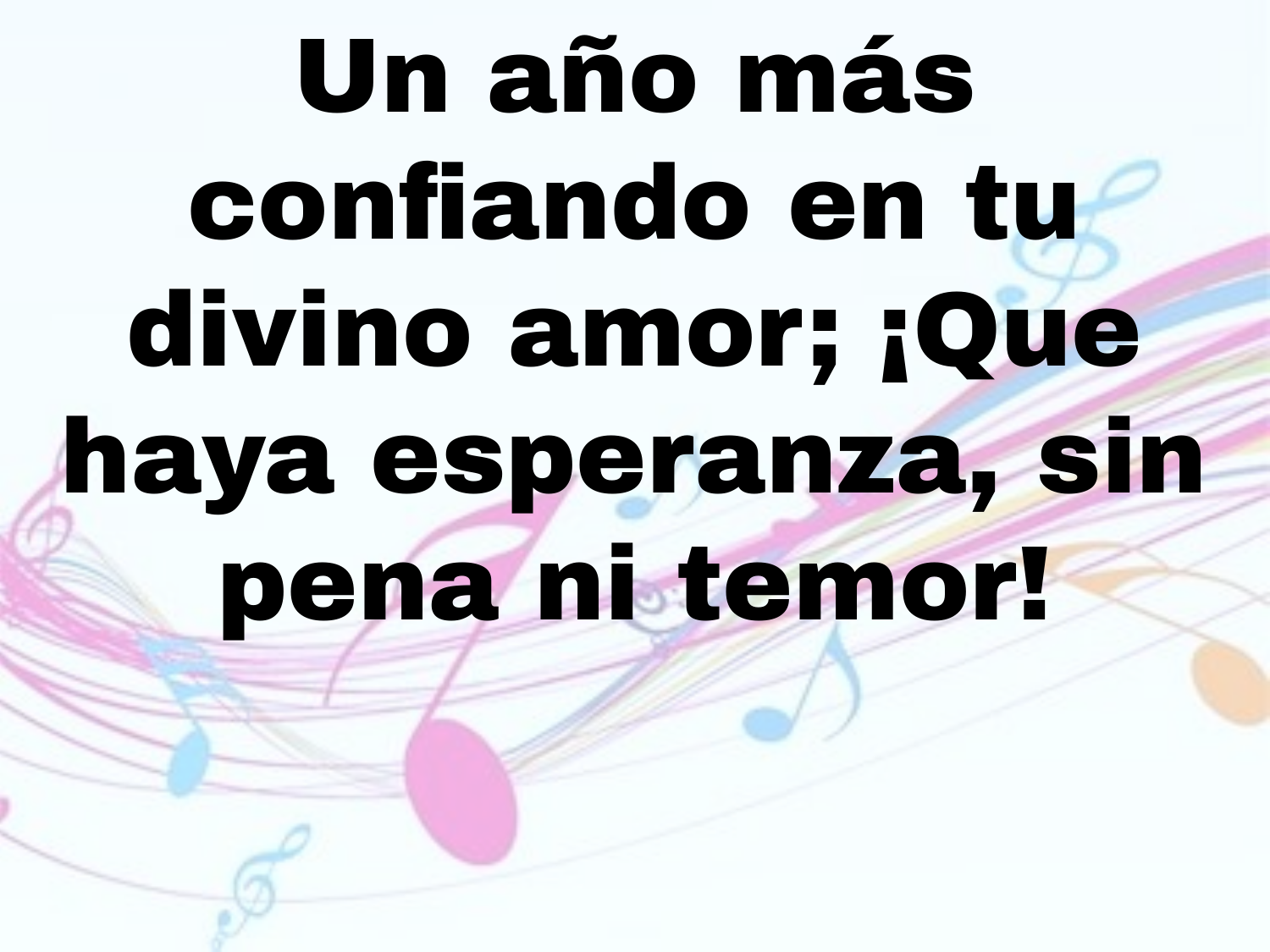

Un año más confiando en tu divino amor; ¡Que haya esperanza, sin pena ni temor!